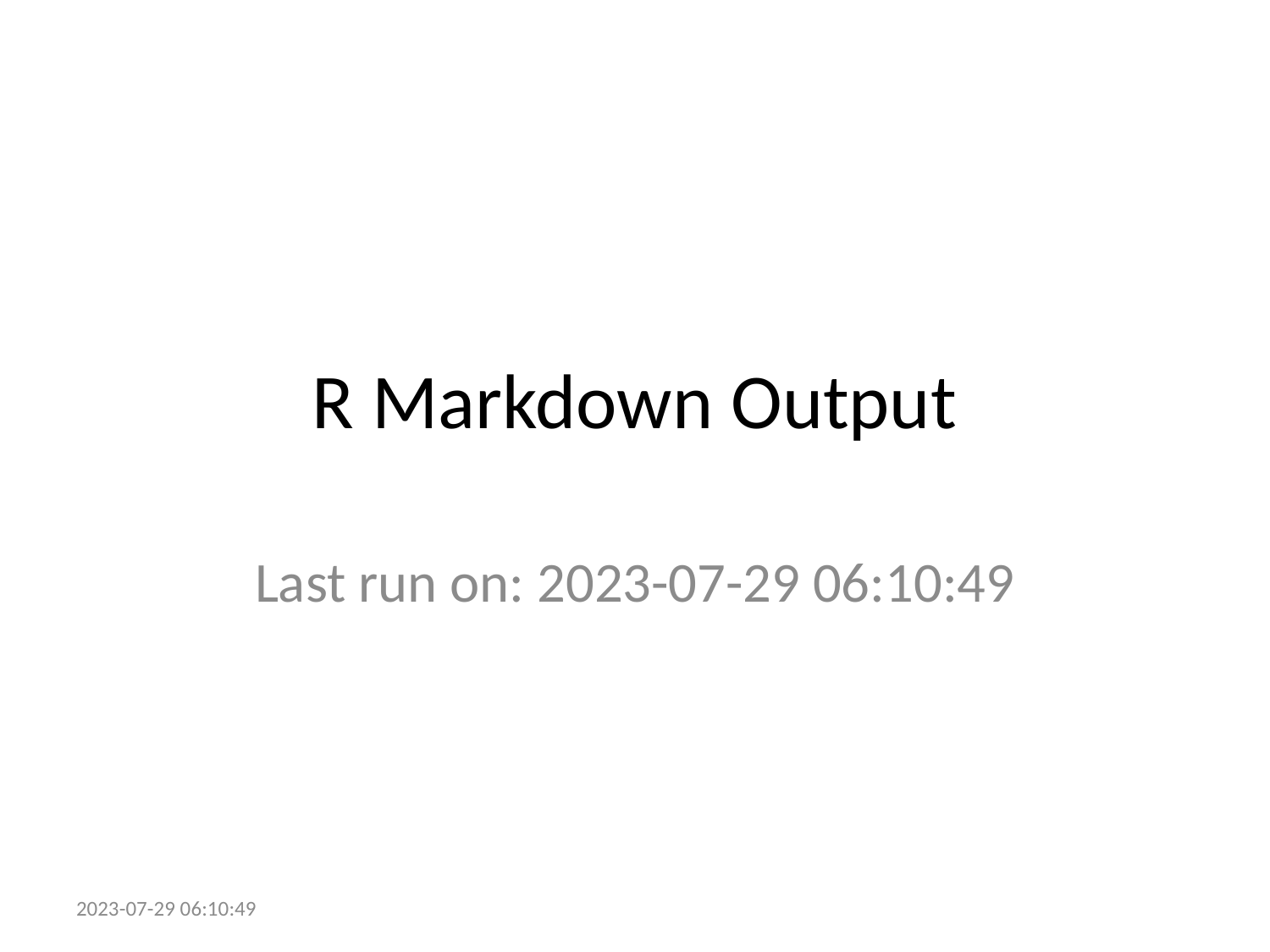

# R Markdown Output
Last run on: 2023-07-29 06:10:49
2023-07-29 06:10:49